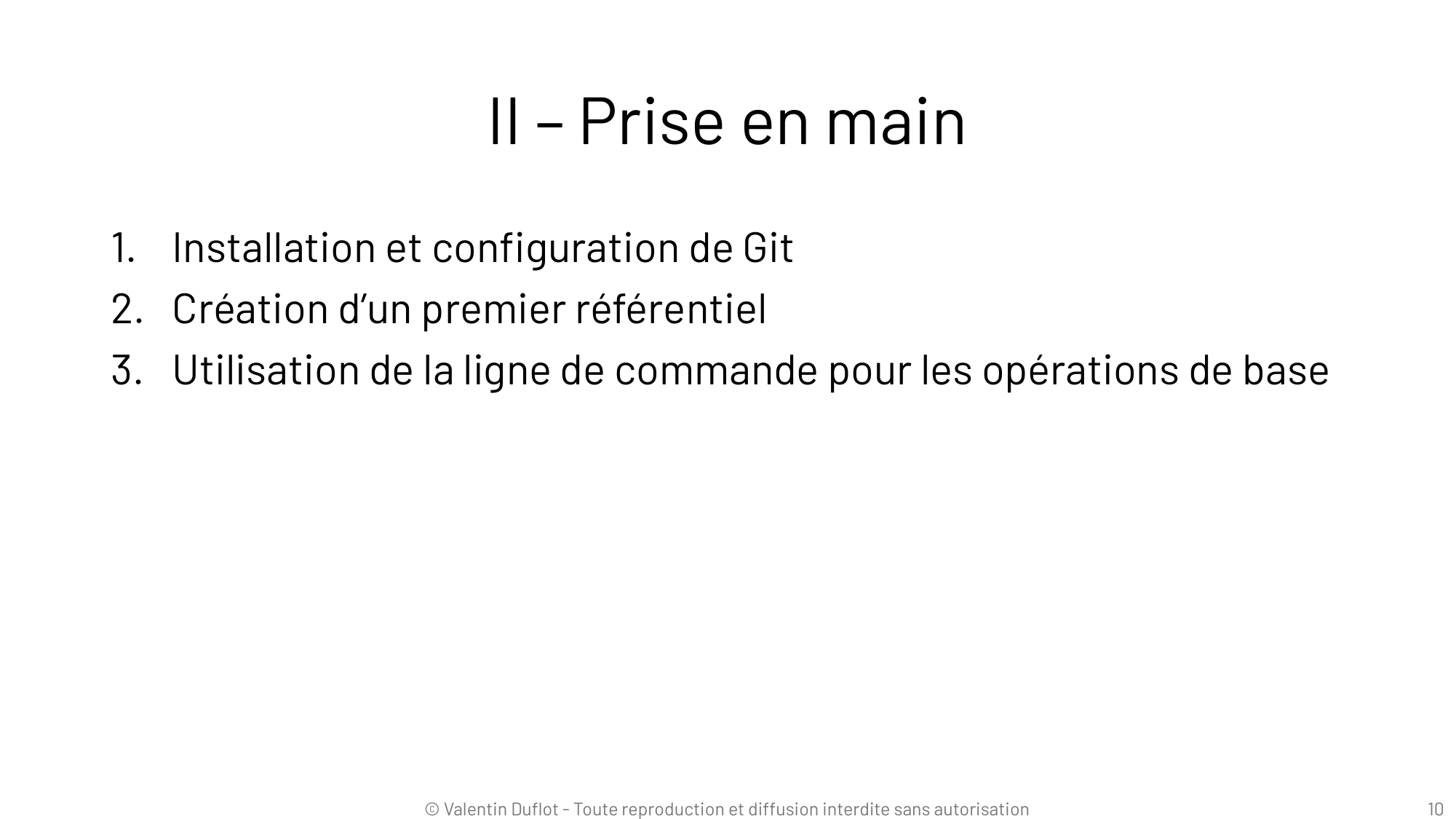

# II – Prise en main
Installation et configuration de Git
Création d’un premier référentiel
Utilisation de la ligne de commande pour les opérations de base
10
© Valentin Duflot - Toute reproduction et diffusion interdite sans autorisation